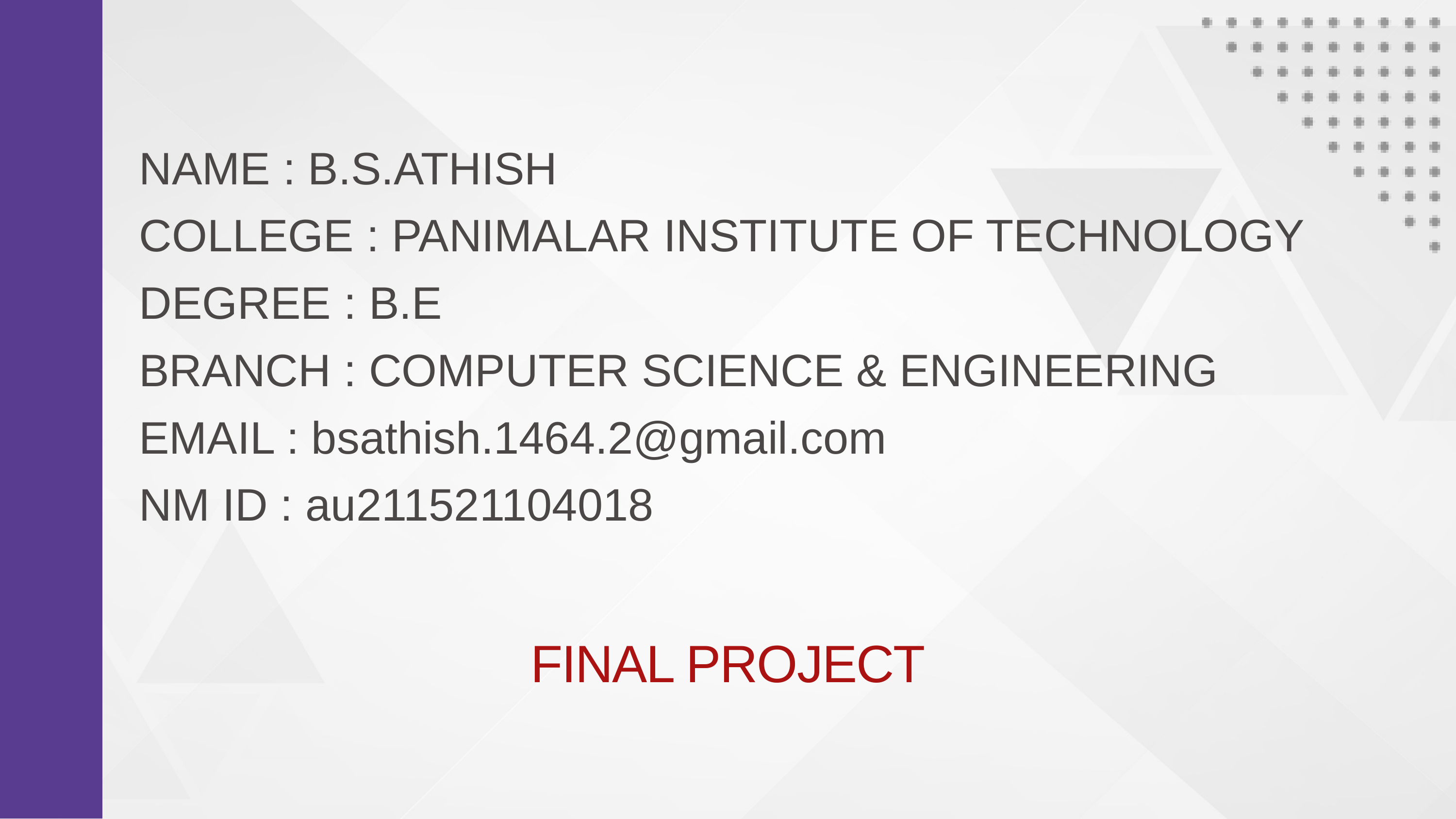

NAME : B.S.ATHISH
COLLEGE : PANIMALAR INSTITUTE OF TECHNOLOGY
DEGREE : B.E
BRANCH : COMPUTER SCIENCE & ENGINEERING
EMAIL : bsathish.1464.2@gmail.com
NM ID : au211521104018
FINAL PROJECT